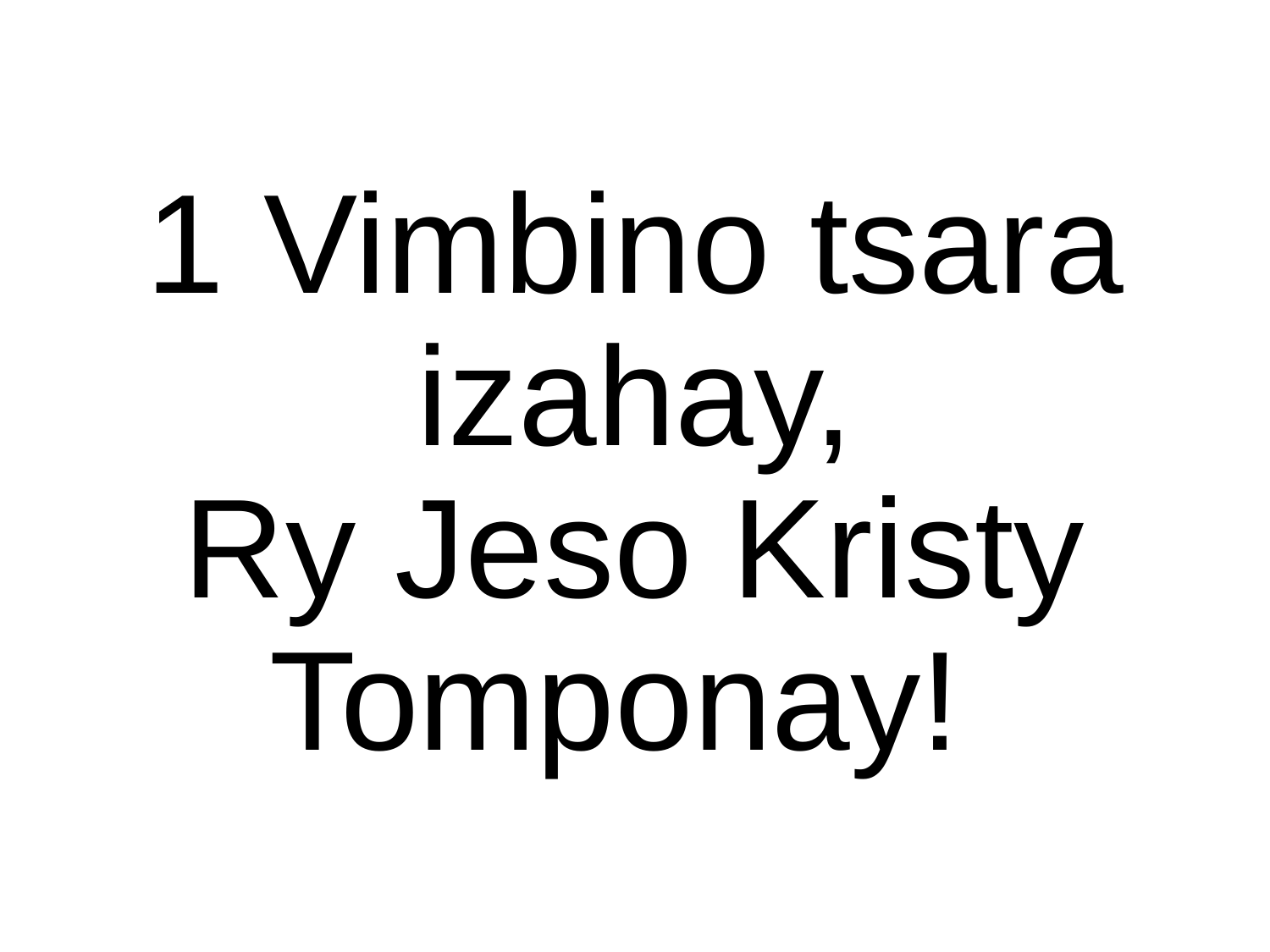

1 Vimbino tsara izahay,
Ry Jeso Kristy Tomponay!